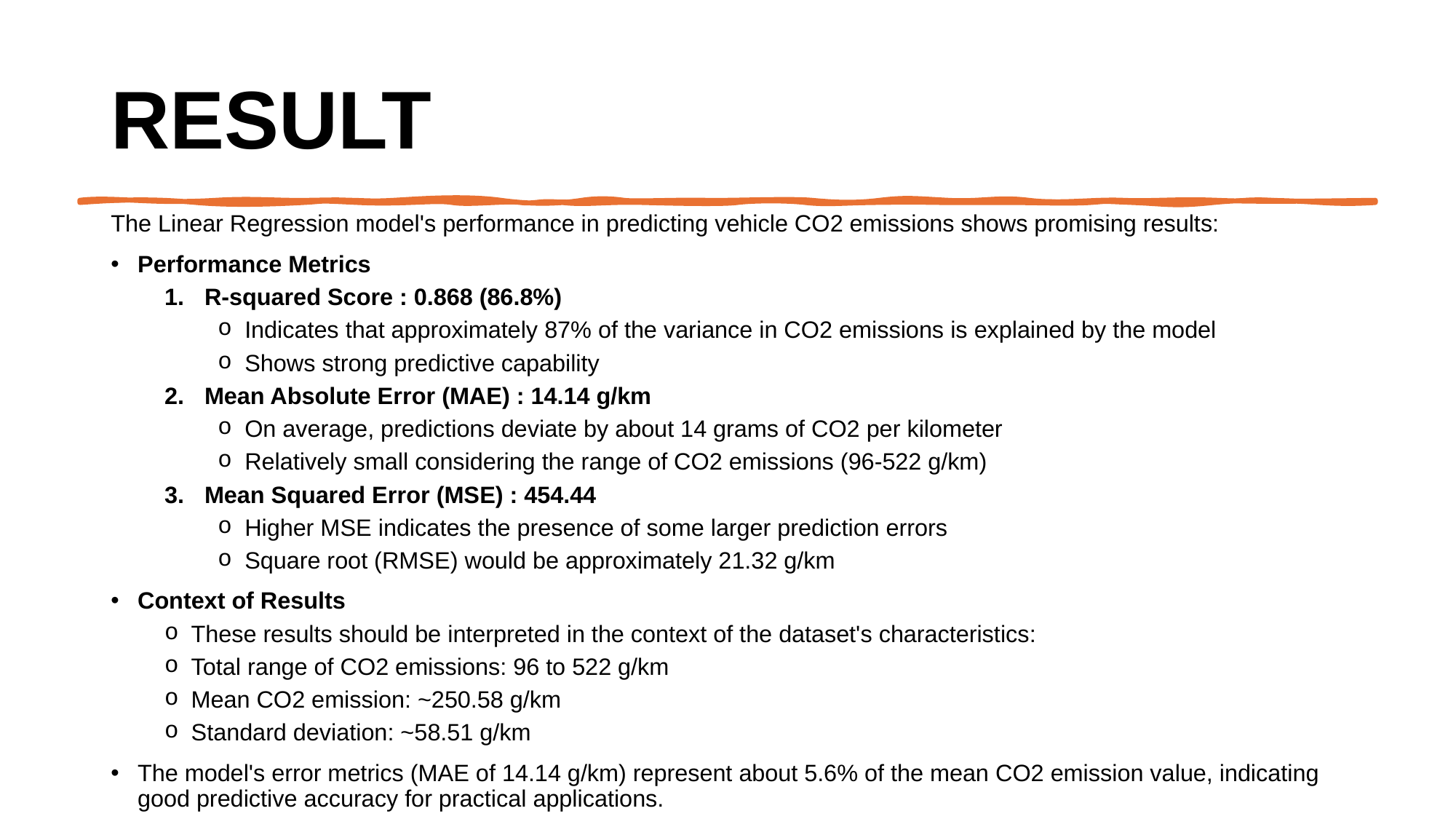

# Result

The Linear Regression model's performance in predicting vehicle CO2 emissions shows promising results:
Performance Metrics
R-squared Score : 0.868 (86.8%)
Indicates that approximately 87% of the variance in CO2 emissions is explained by the model
Shows strong predictive capability
Mean Absolute Error (MAE) : 14.14 g/km
On average, predictions deviate by about 14 grams of CO2 per kilometer
Relatively small considering the range of CO2 emissions (96-522 g/km)
Mean Squared Error (MSE) : 454.44
Higher MSE indicates the presence of some larger prediction errors
Square root (RMSE) would be approximately 21.32 g/km
Context of Results
These results should be interpreted in the context of the dataset's characteristics:
Total range of CO2 emissions: 96 to 522 g/km
Mean CO2 emission: ~250.58 g/km
Standard deviation: ~58.51 g/km
The model's error metrics (MAE of 14.14 g/km) represent about 5.6% of the mean CO2 emission value, indicating good predictive accuracy for practical applications.